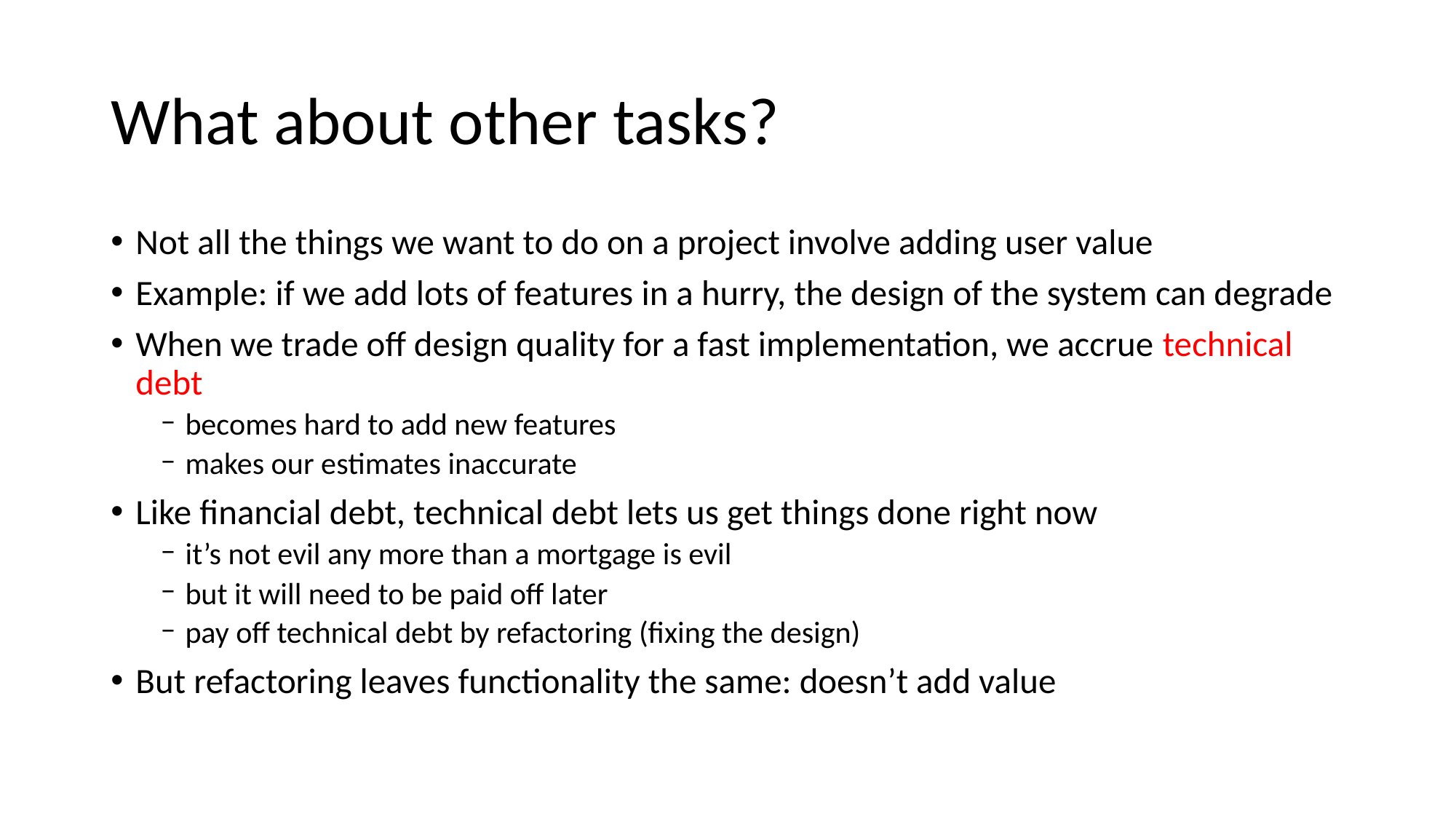

# What about other tasks?
Not all the things we want to do on a project involve adding user value
Example: if we add lots of features in a hurry, the design of the system can degrade
When we trade off design quality for a fast implementation, we accrue technical debt
becomes hard to add new features
makes our estimates inaccurate
Like financial debt, technical debt lets us get things done right now
it’s not evil any more than a mortgage is evil
but it will need to be paid off later
pay off technical debt by refactoring (fixing the design)
But refactoring leaves functionality the same: doesn’t add value